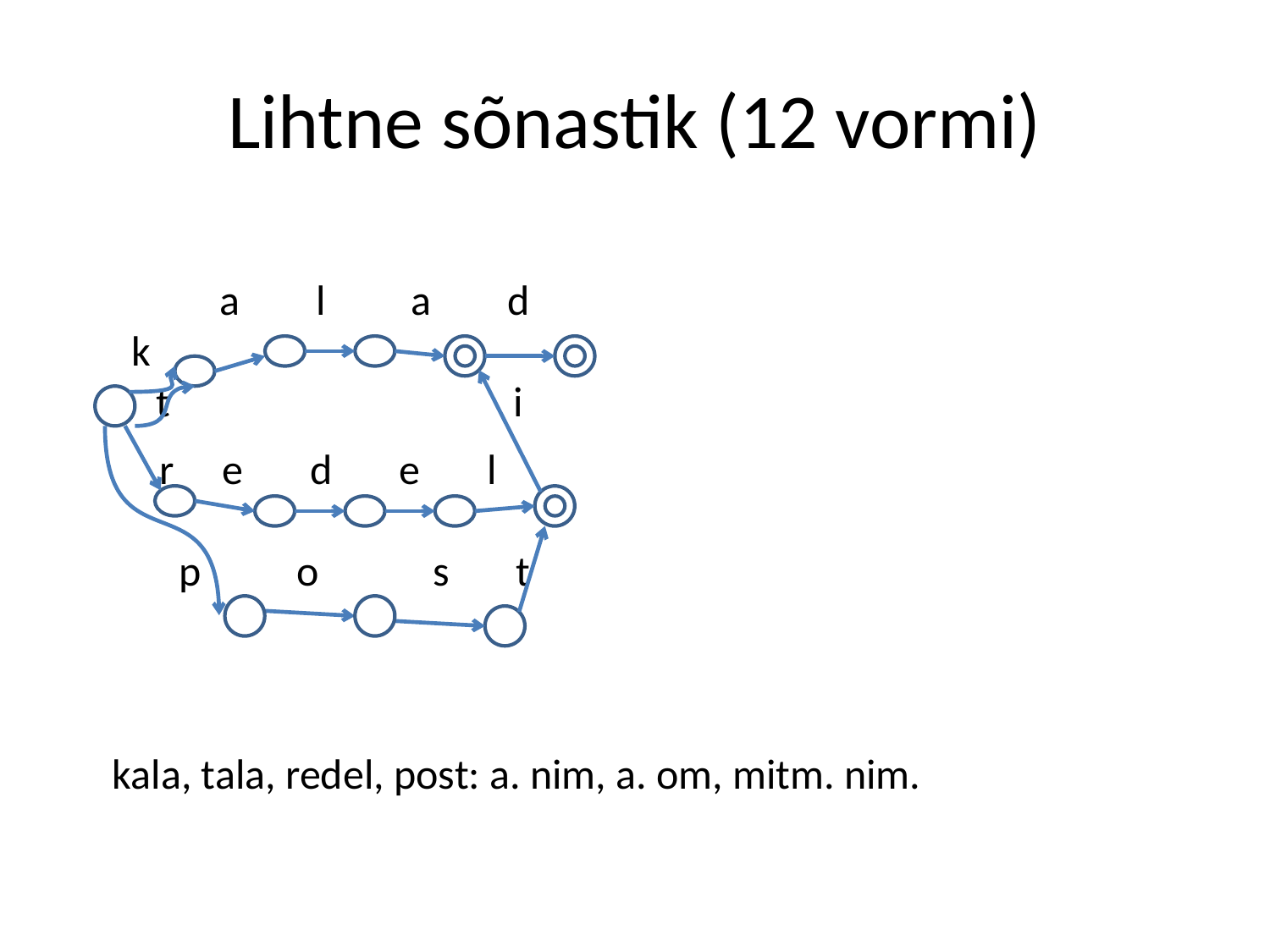

# Lihtne sõnastik (12 vormi)

                      a        l         a        d
    k
        t                                    i

     r     e       d       e       l

       p          o            s       t

kala, tala, redel, post: a. nim, a. om, mitm. nim.